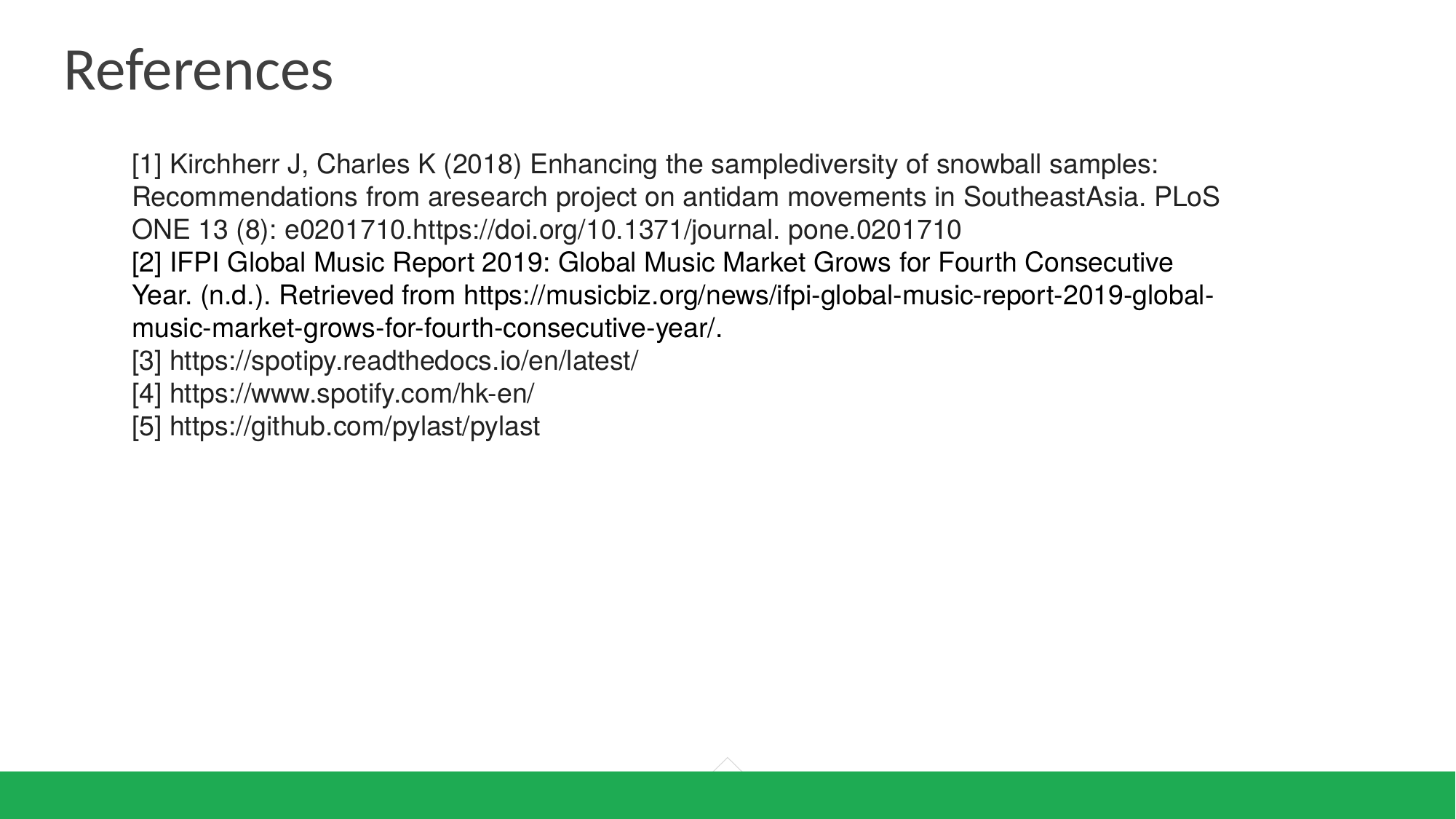

References
[1] Kirchherr J, Charles K (2018) Enhancing the samplediversity of snowball samples: Recommendations from aresearch project on antidam movements in SoutheastAsia. PLoS ONE 13 (8): e0201710.https://doi.org/10.1371/journal. pone.0201710
[2] IFPI Global Music Report 2019: Global Music Market Grows for Fourth Consecutive Year. (n.d.). Retrieved from https://musicbiz.org/news/ifpi-global-music-report-2019-global-music-market-grows-for-fourth-consecutive-year/.
[3] https://spotipy.readthedocs.io/en/latest/
[4] https://www.spotify.com/hk-en/
[5] https://github.com/pylast/pylast

28